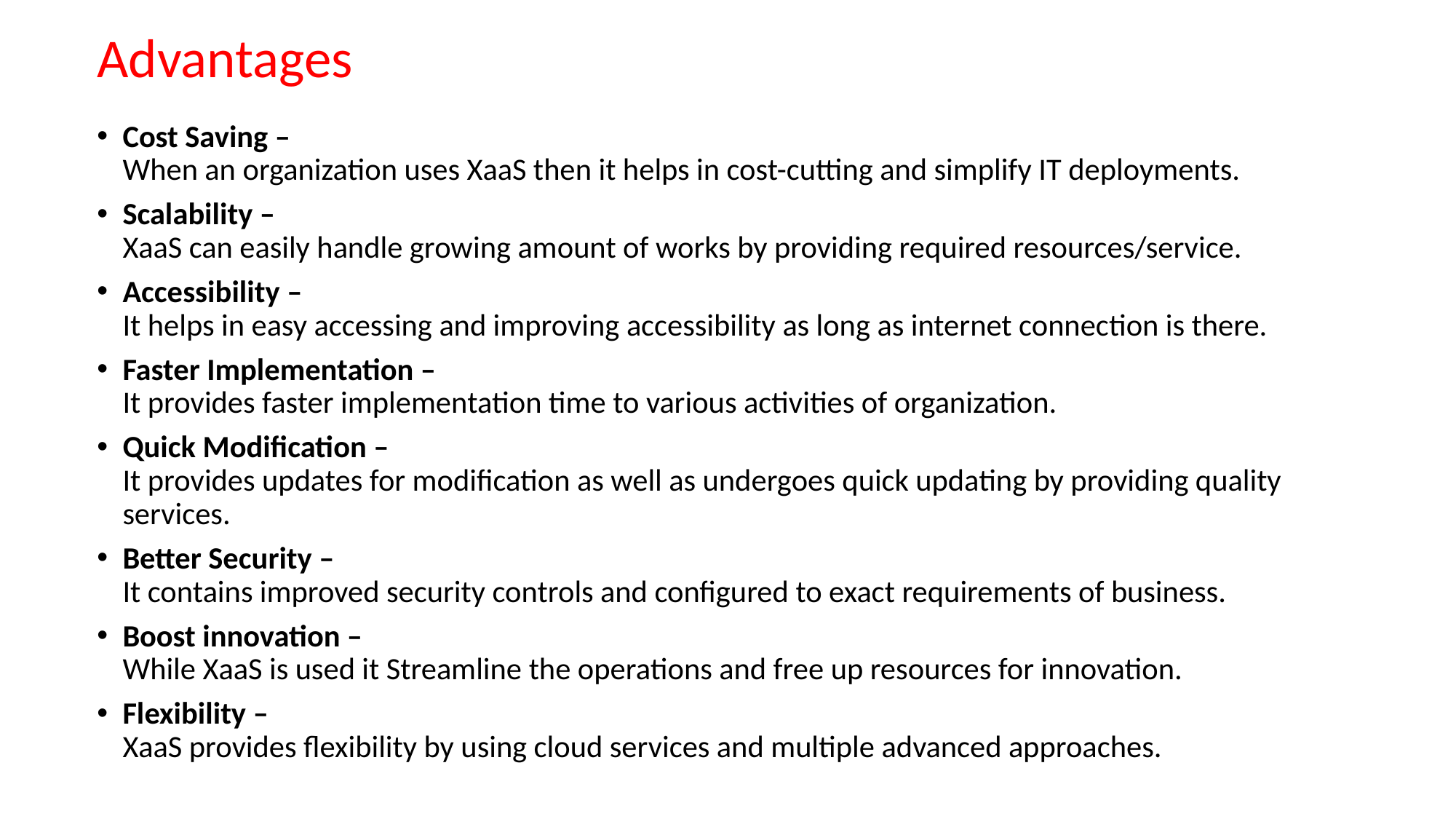

# Advantages
Cost Saving –
When an organization uses XaaS then it helps in cost-cutting and simplify IT deployments.
Scalability –
XaaS can easily handle growing amount of works by providing required resources/service.
Accessibility –
It helps in easy accessing and improving accessibility as long as internet connection is there.
Faster Implementation –
It provides faster implementation time to various activities of organization.
Quick Modification – 
It provides updates for modification as well as undergoes quick updating by providing quality services.
Better Security –
It contains improved security controls and configured to exact requirements of business.
Boost innovation –
While XaaS is used it Streamline the operations and free up resources for innovation.
Flexibility –
XaaS provides flexibility by using cloud services and multiple advanced approaches.